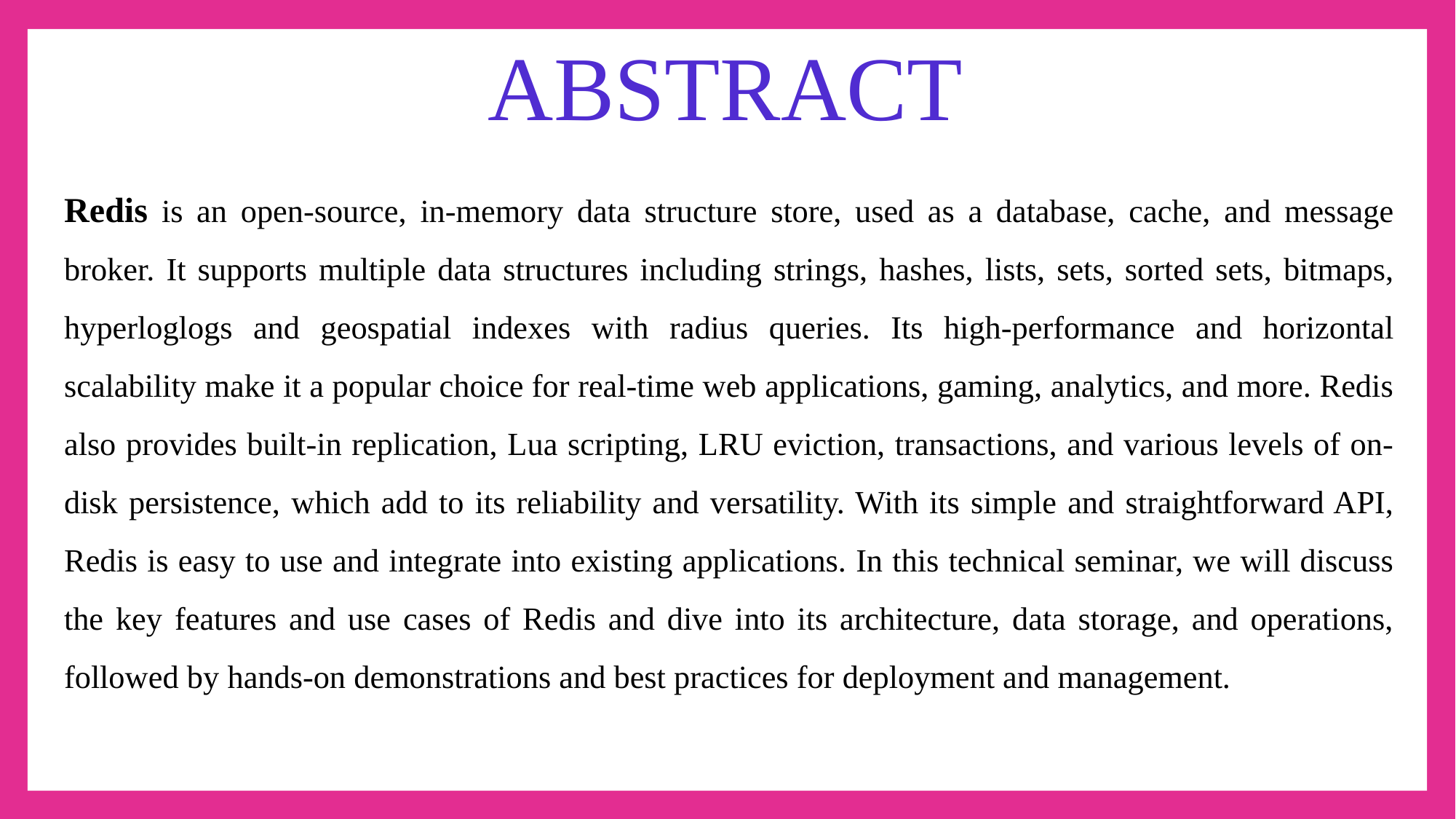

# ABSTRACT
Redis is an open-source, in-memory data structure store, used as a database, cache, and message broker. It supports multiple data structures including strings, hashes, lists, sets, sorted sets, bitmaps, hyperloglogs and geospatial indexes with radius queries. Its high-performance and horizontal scalability make it a popular choice for real-time web applications, gaming, analytics, and more. Redis also provides built-in replication, Lua scripting, LRU eviction, transactions, and various levels of on-disk persistence, which add to its reliability and versatility. With its simple and straightforward API, Redis is easy to use and integrate into existing applications. In this technical seminar, we will discuss the key features and use cases of Redis and dive into its architecture, data storage, and operations, followed by hands-on demonstrations and best practices for deployment and management.